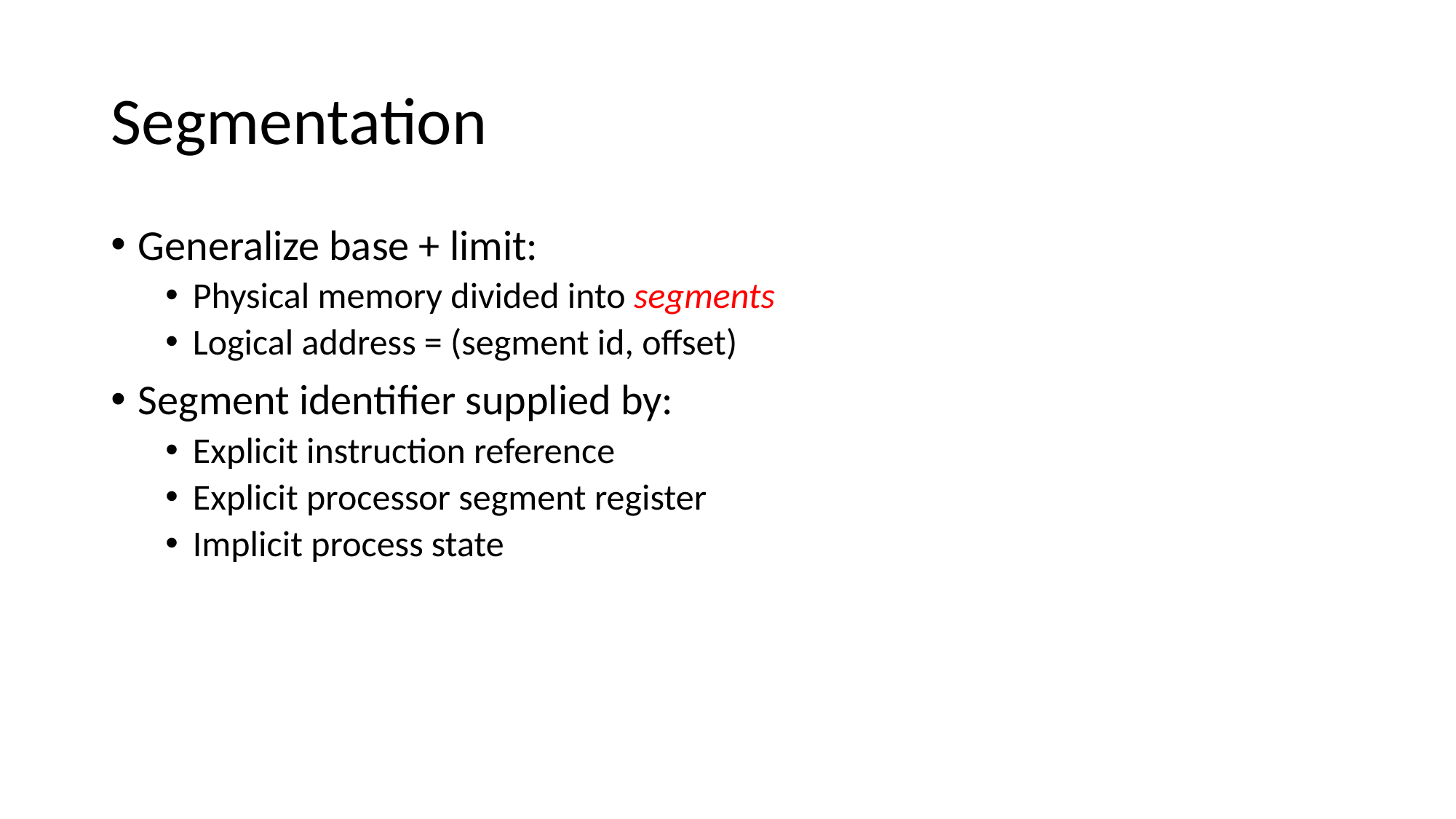

# Segmentation
Generalize base + limit:
Physical memory divided into segments
Logical address = (segment id, offset)
Segment identifier supplied by:
Explicit instruction reference
Explicit processor segment register
Implicit process state